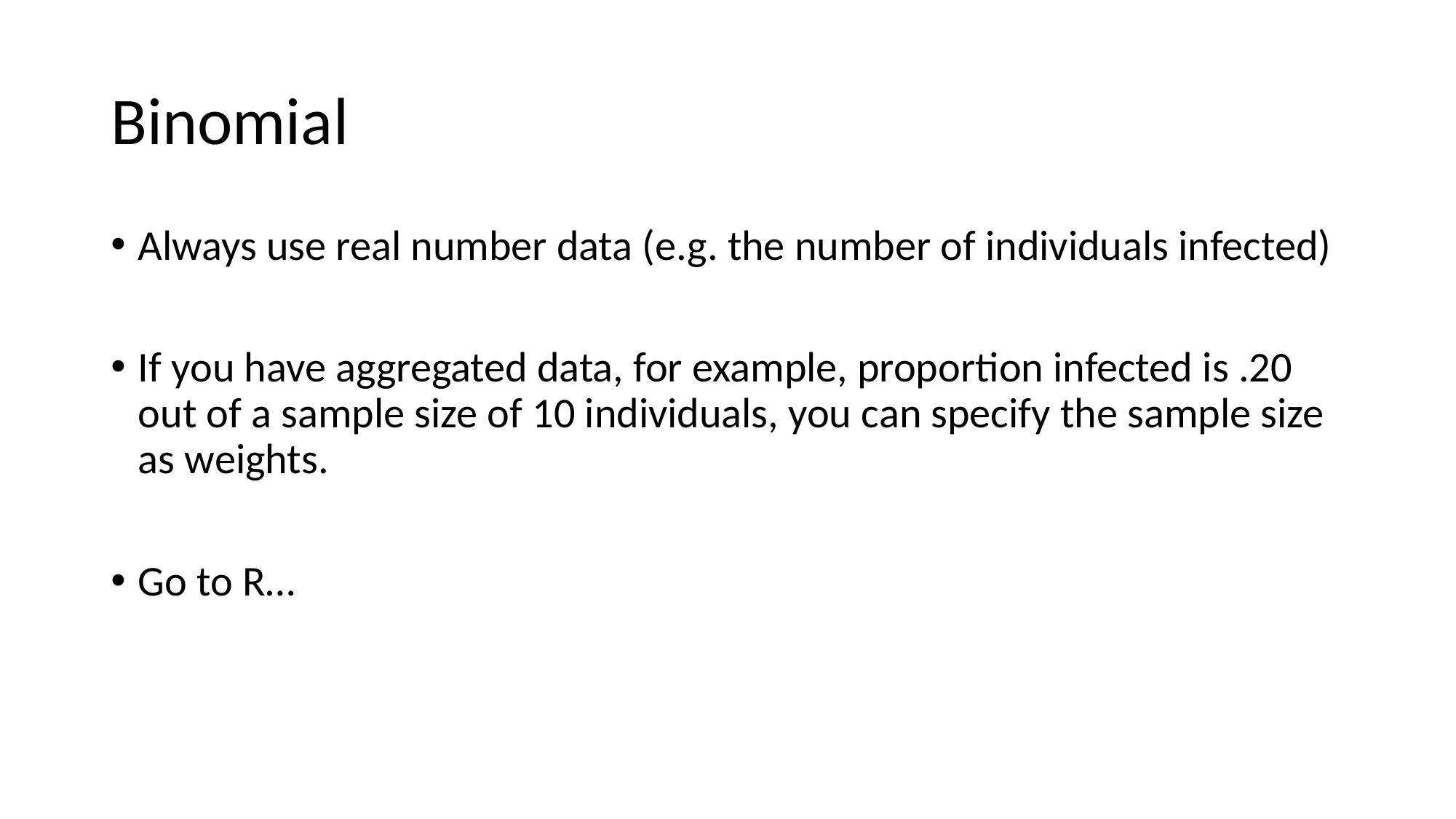

# Binomial
Always use real number data (e.g. the number of individuals infected)

If you have aggregated data, for example, proportion infected is .20 out of a sample size of 10 individuals, you can specify the sample size as weights.

Go to R…